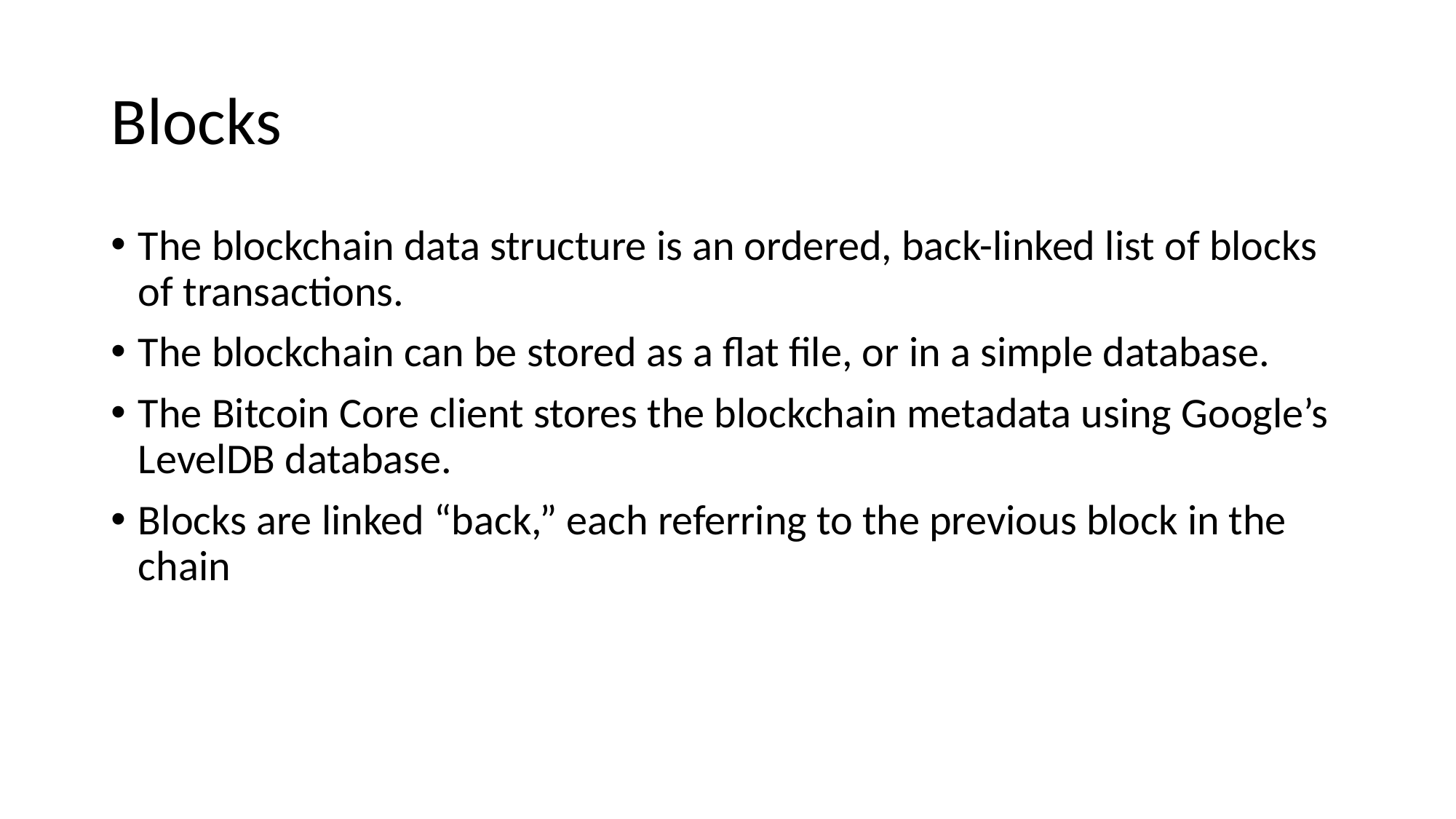

# Blocks
The blockchain data structure is an ordered, back-linked list of blocks of transactions.
The blockchain can be stored as a flat file, or in a simple database.
The Bitcoin Core client stores the blockchain metadata using Google’s LevelDB database.
Blocks are linked “back,” each referring to the previous block in the chain